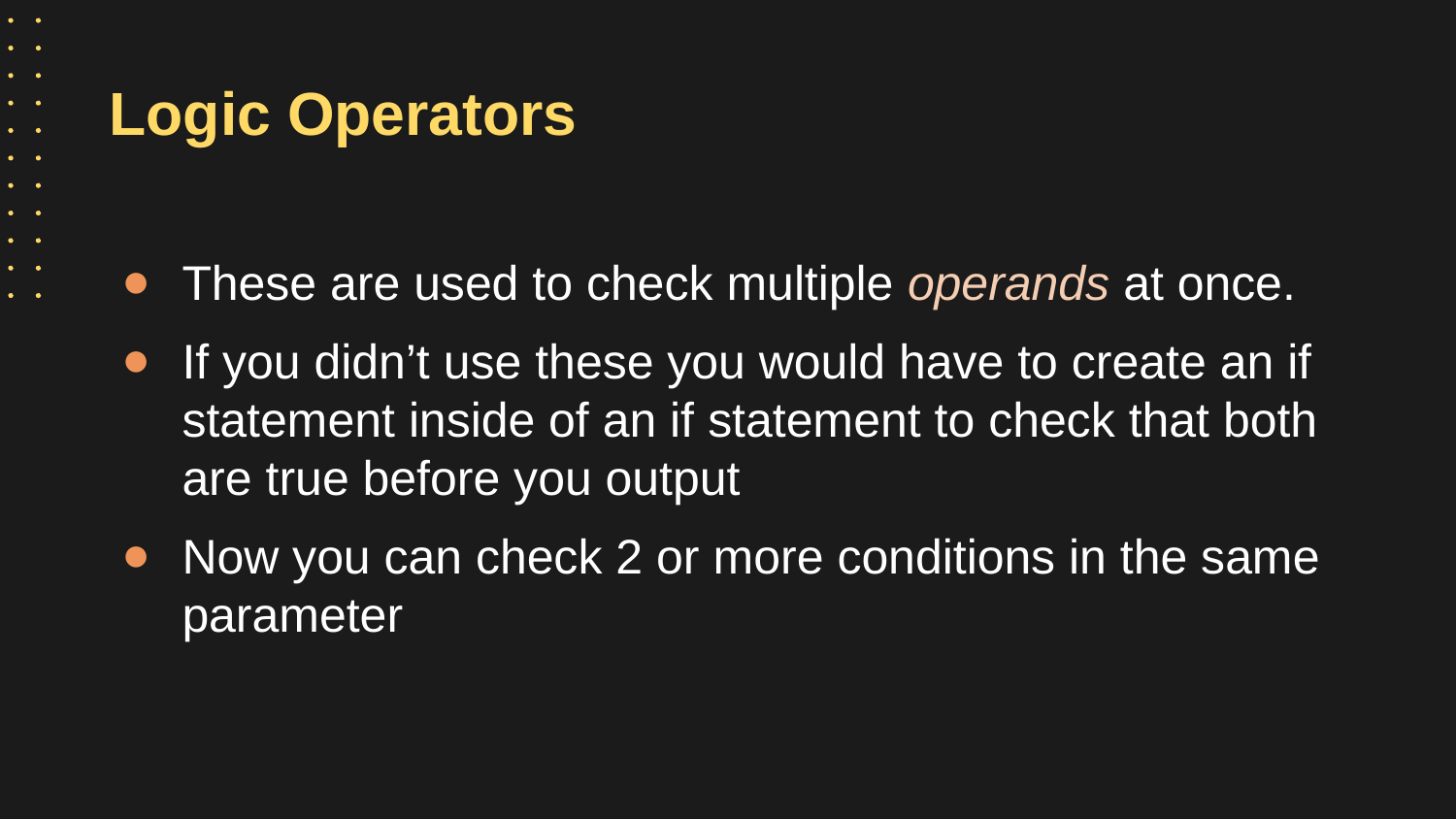

# Logic Operators
These are used to check multiple operands at once.
If you didn’t use these you would have to create an if statement inside of an if statement to check that both are true before you output
Now you can check 2 or more conditions in the same parameter